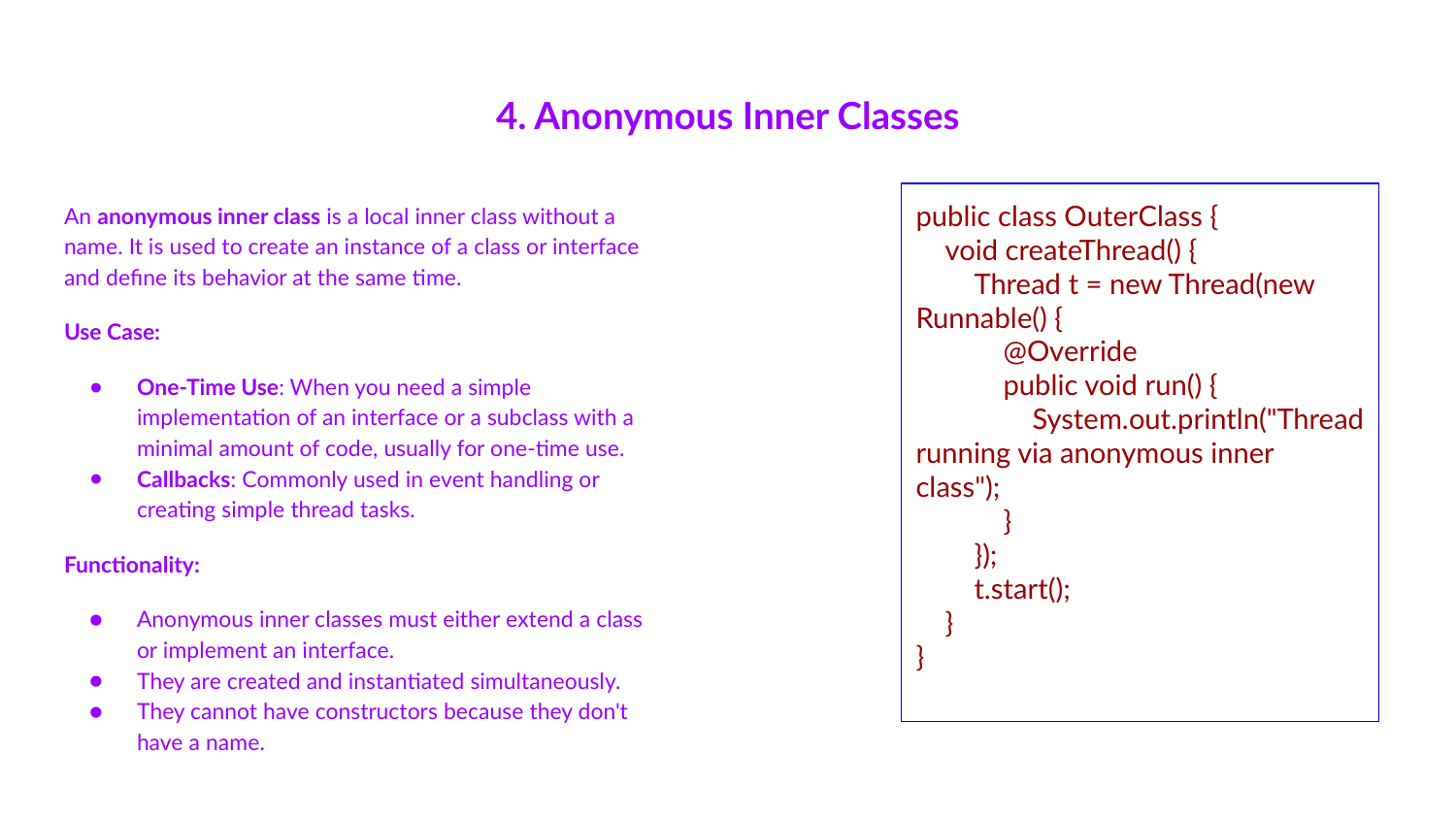

# 4. Anonymous Inner Classes

An anonymous inner class is a local inner class without a name. It is used to create an instance of a class or interface and define its behavior at the same time.
Use Case:
One-Time Use: When you need a simple implementation of an interface or a subclass with a minimal amount of code, usually for one-time use.
Callbacks: Commonly used in event handling or creating simple thread tasks.
Functionality:
Anonymous inner classes must either extend a class or implement an interface.
They are created and instantiated simultaneously.
They cannot have constructors because they don't have a name.

public class OuterClass {
    void createThread() {
        Thread t = new Thread(new Runnable() {
            @Override
            public void run() {
                System.out.println("Thread running via anonymous inner class");
            }
        });
        t.start();
    }
}